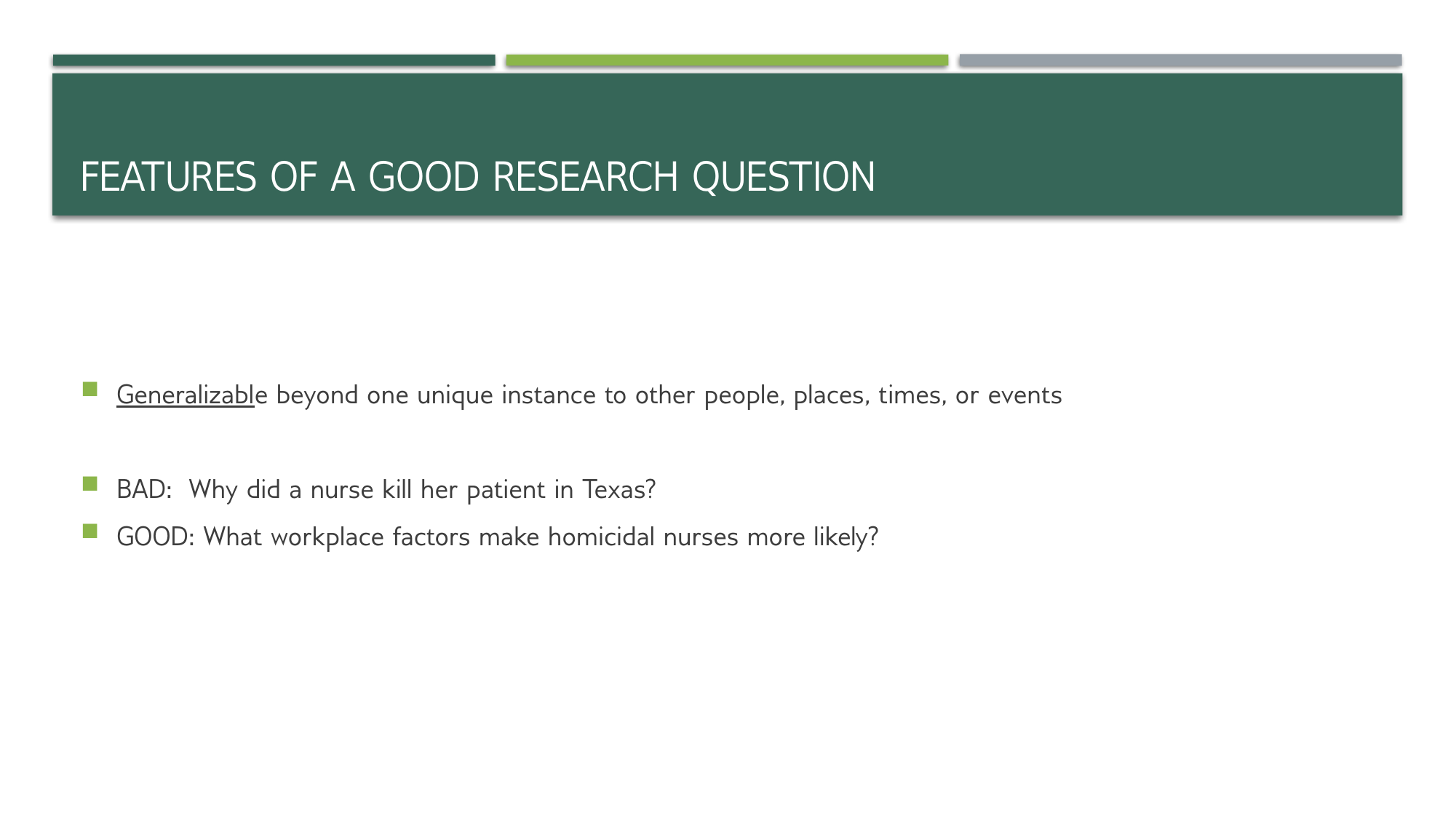

# Features of a Good Research Question
Generalizable beyond one unique instance to other people, places, times, or events

BAD:  Why did a nurse kill her patient in Texas?
GOOD: What workplace factors make homicidal nurses more likely?